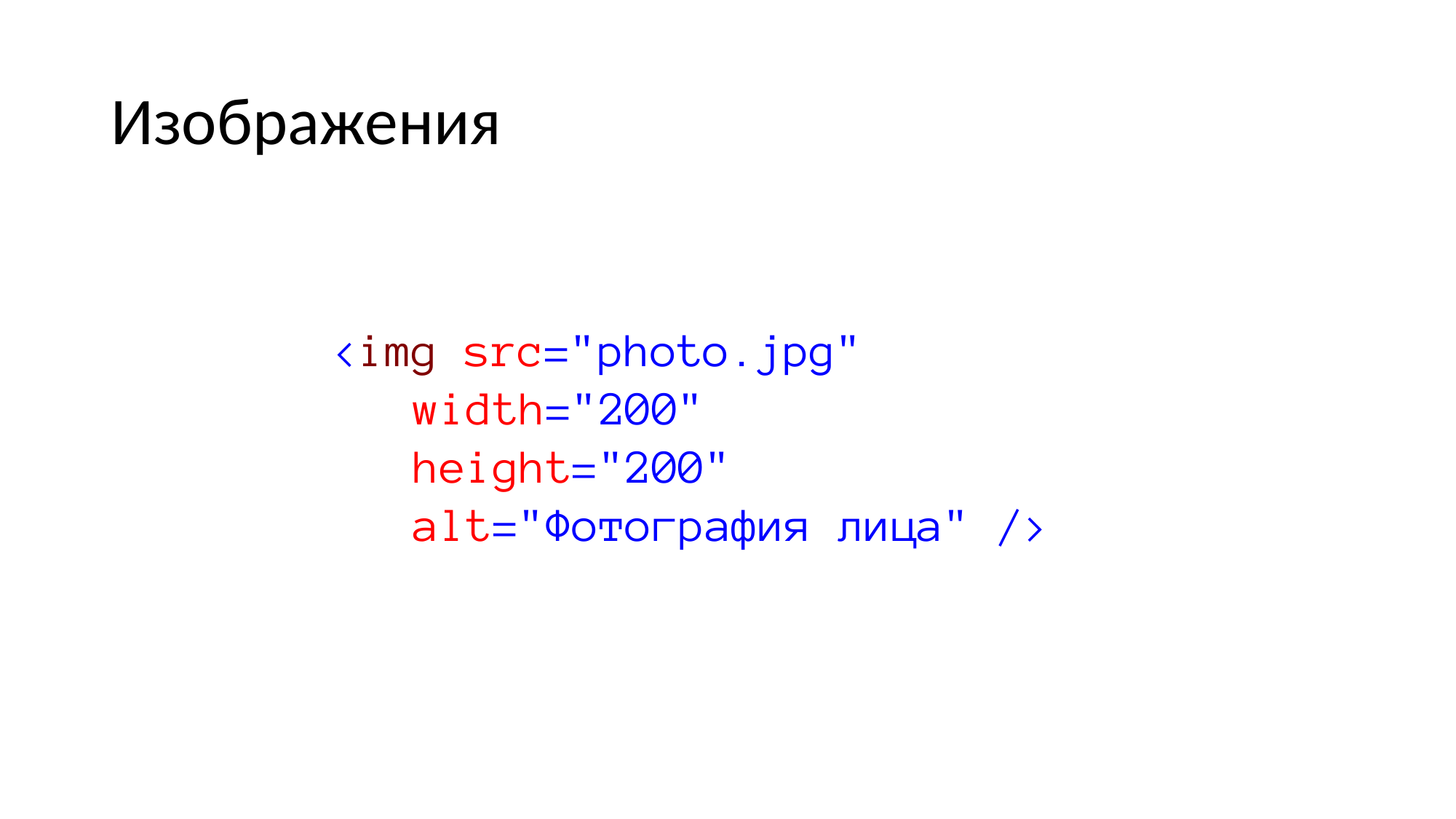

# Изображения
<img src="photo.jpg"
 width="200"
 height="200"
 alt="Фотография лица" />